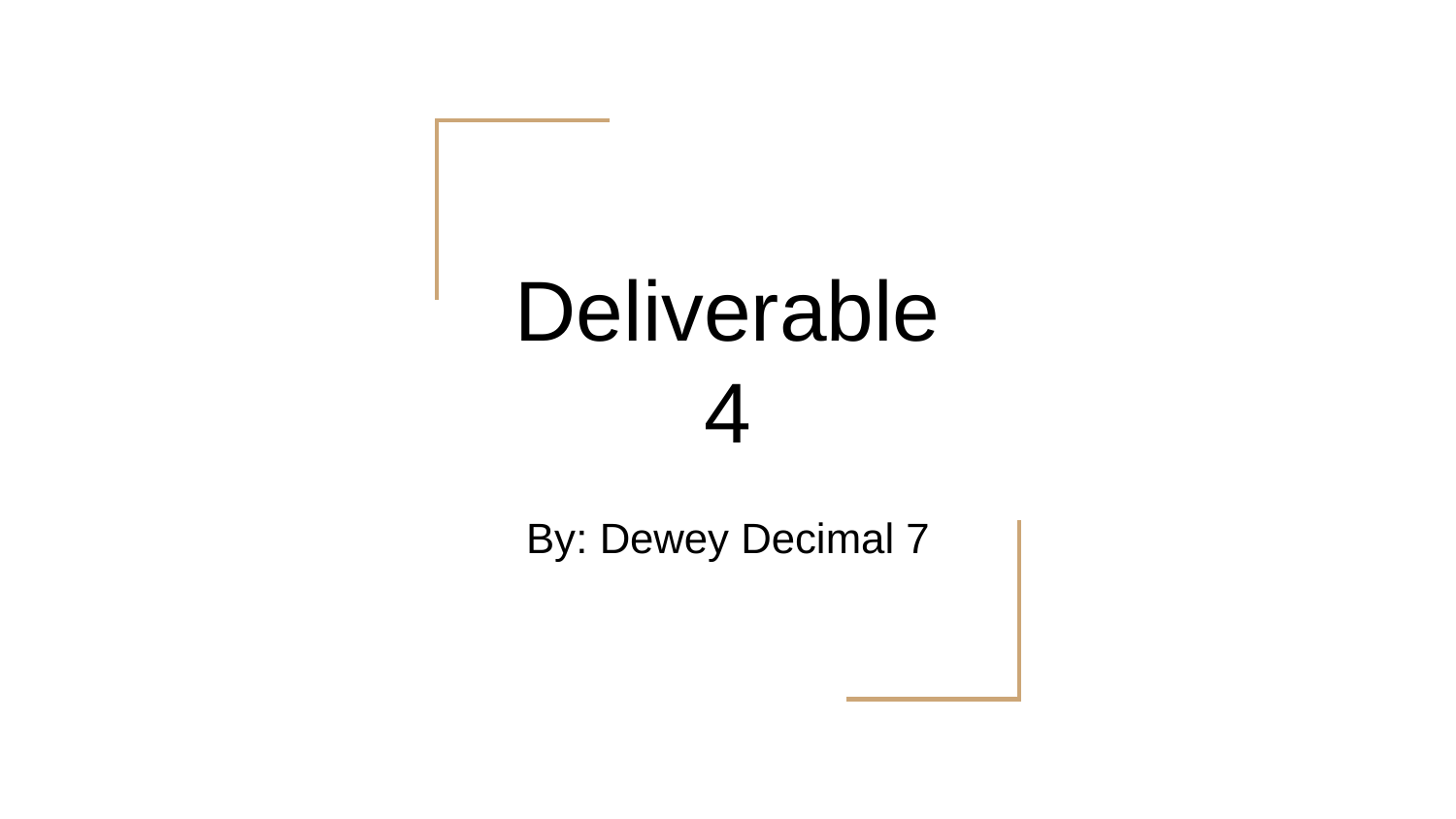

# Deliverable 4
By: Dewey Decimal 7